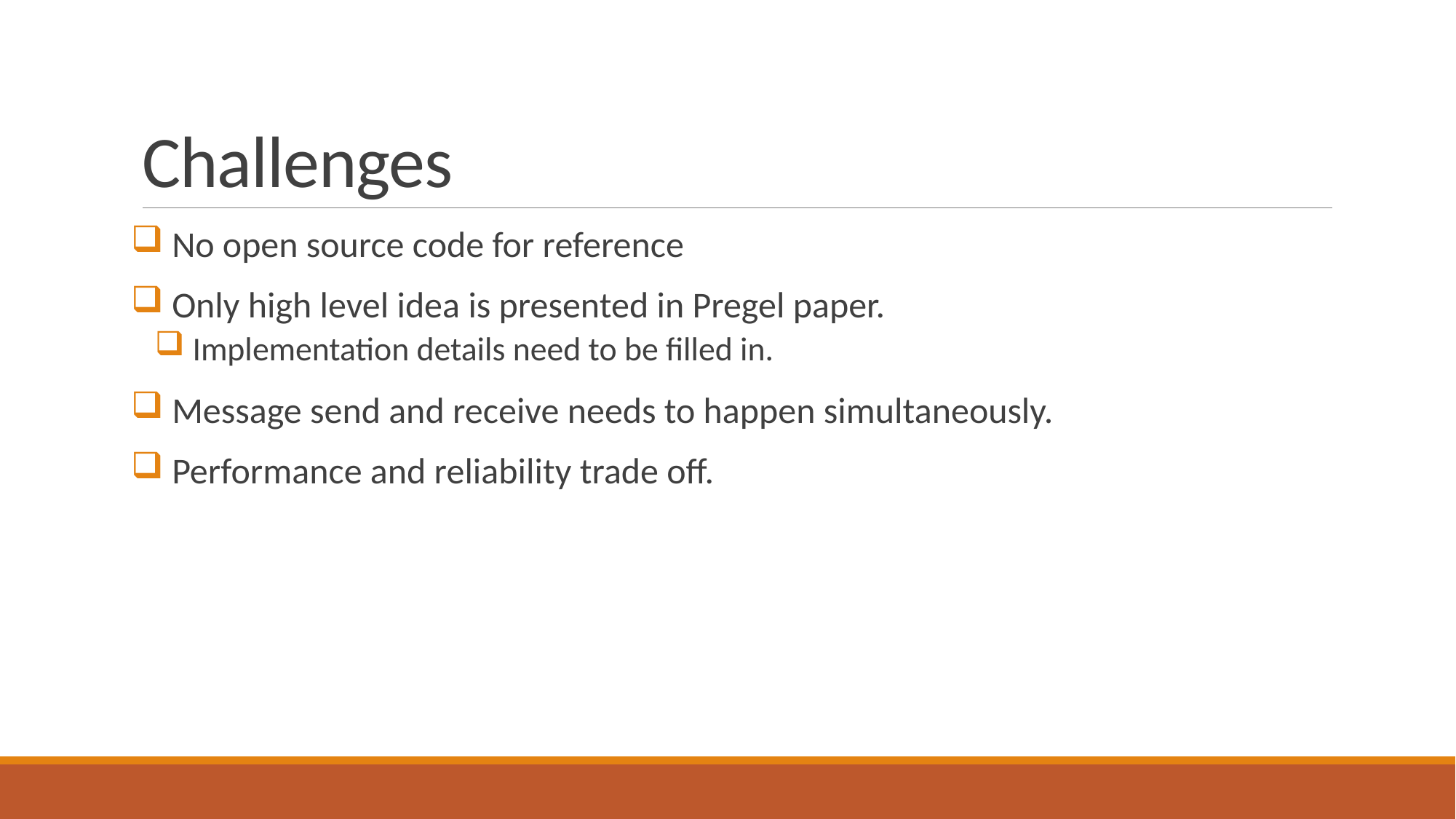

# Challenges
 No open source code for reference
 Only high level idea is presented in Pregel paper.
 Implementation details need to be filled in.
 Message send and receive needs to happen simultaneously.
 Performance and reliability trade off.